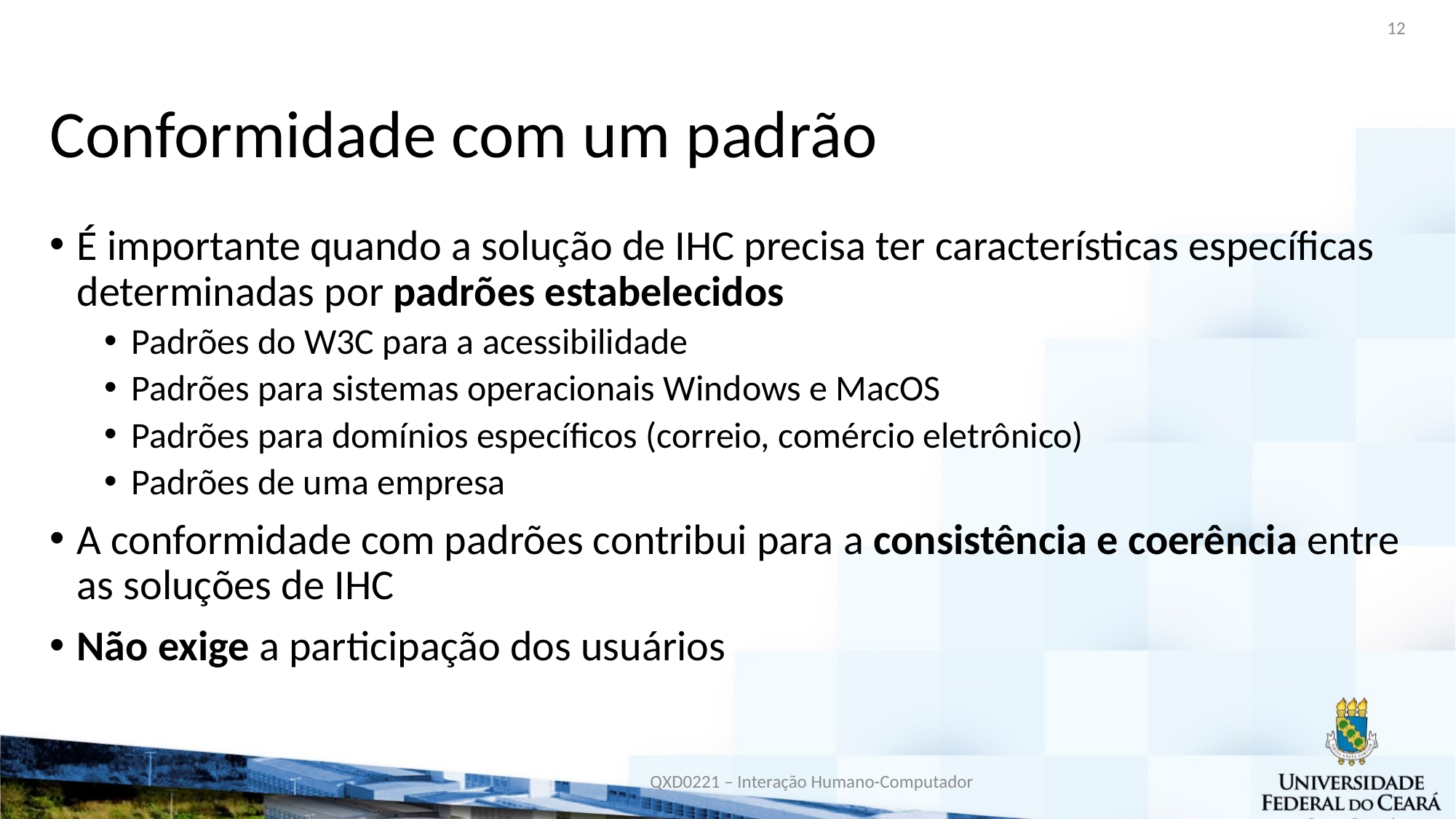

12
# Conformidade com um padrão
É importante quando a solução de IHC precisa ter características específicas determinadas por padrões estabelecidos
Padrões do W3C para a acessibilidade
Padrões para sistemas operacionais Windows e MacOS
Padrões para domínios específicos (correio, comércio eletrônico)
Padrões de uma empresa
A conformidade com padrões contribui para a consistência e coerência entre as soluções de IHC
Não exige a participação dos usuários
QXD0221 – Interação Humano-Computador